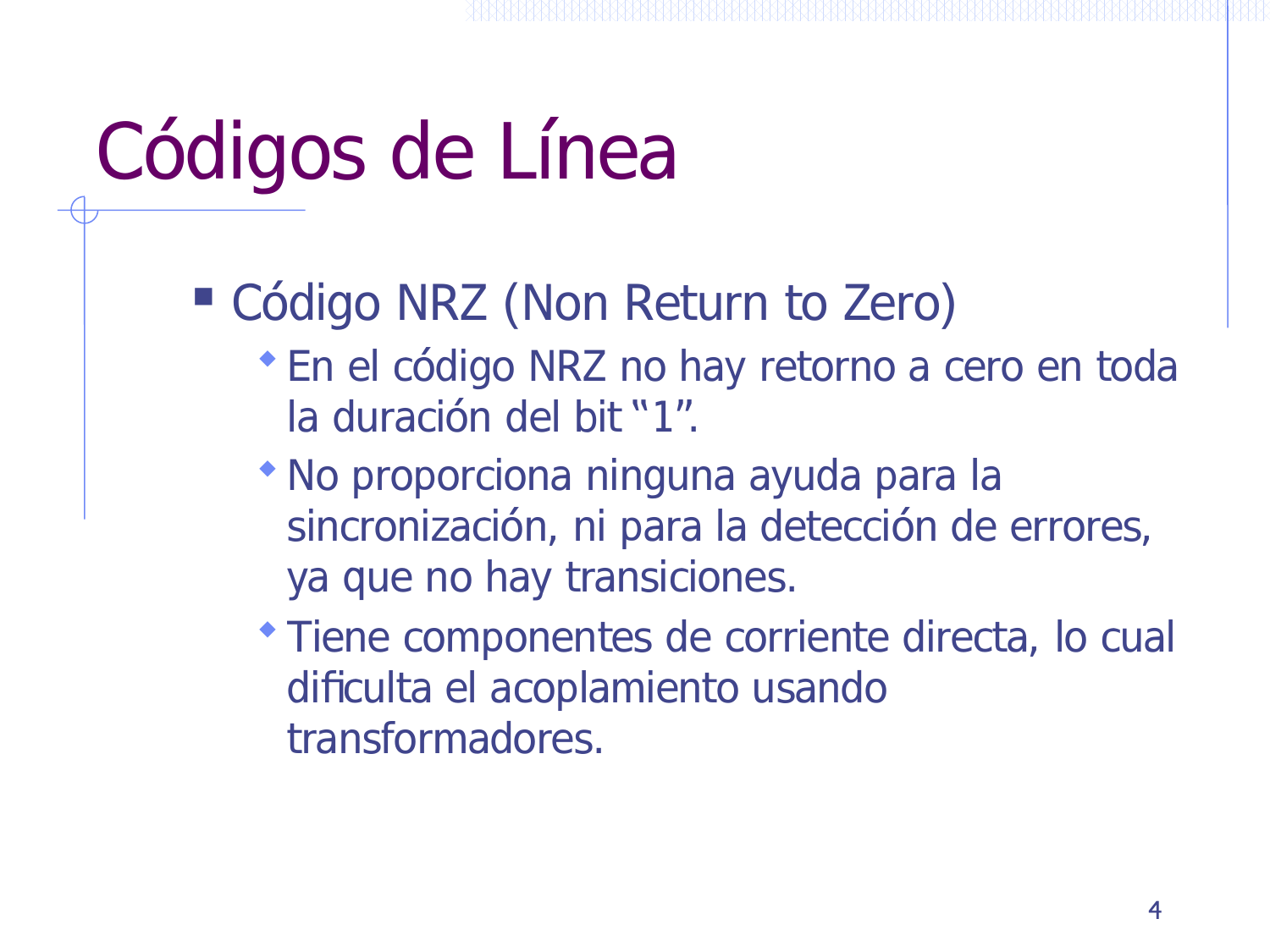

# Códigos de Línea
Código NRZ (Non Return to Zero)
En el código NRZ no hay retorno a cero en toda la duración del bit “1”.
No proporciona ninguna ayuda para la sincronización, ni para la detección de errores, ya que no hay transiciones.
Tiene componentes de corriente directa, lo cual dificulta el acoplamiento usando transformadores.
4